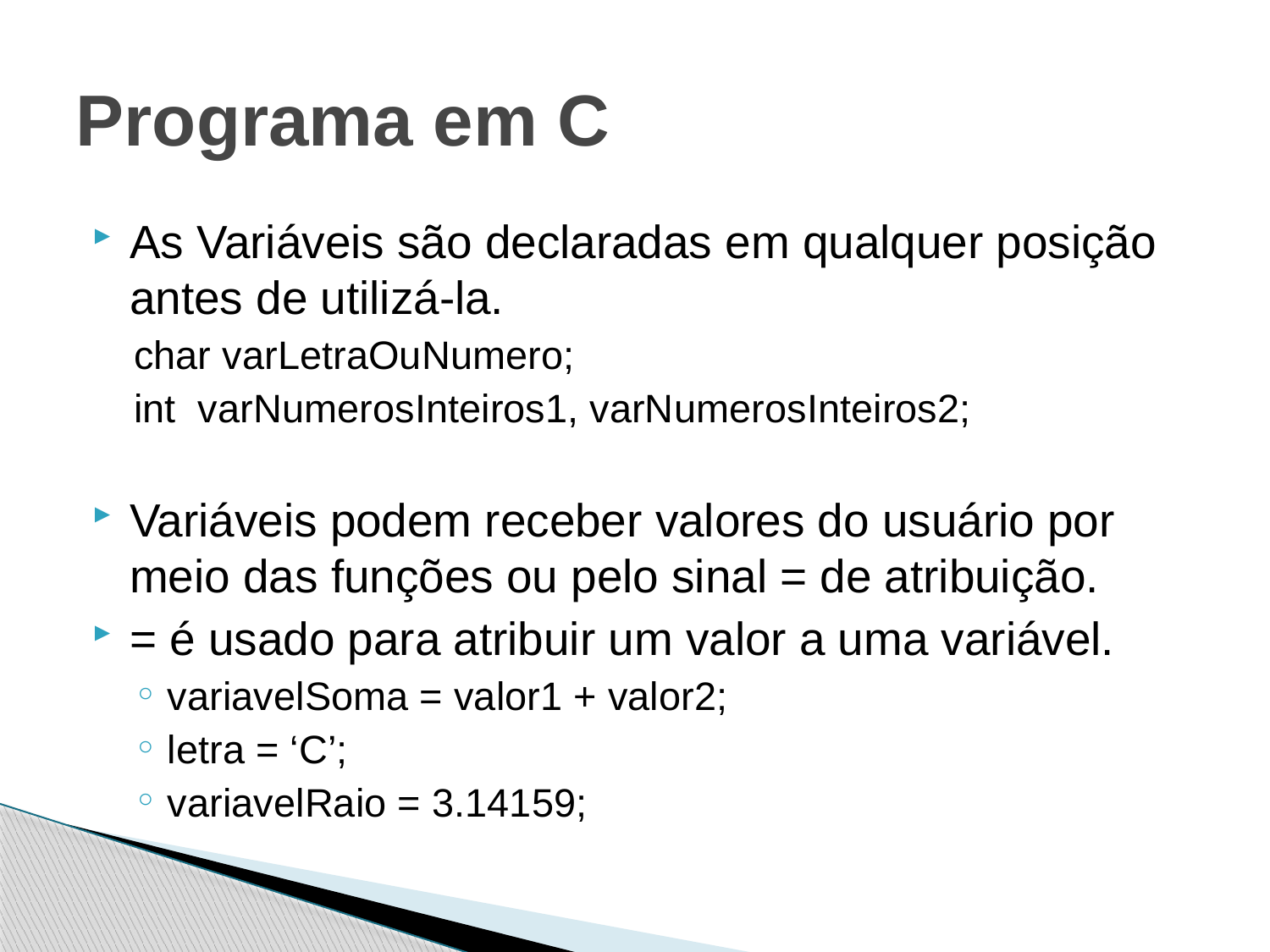

# Programa em C
As Variáveis são declaradas em qualquer posição antes de utilizá-la.
char varLetraOuNumero;
int  varNumerosInteiros1, varNumerosInteiros2;

Variáveis podem receber valores do usuário por meio das funções ou pelo sinal = de atribuição.
= é usado para atribuir um valor a uma variável.
variavelSoma = valor1 + valor2;
letra = ‘C’;
variavelRaio = 3.14159;